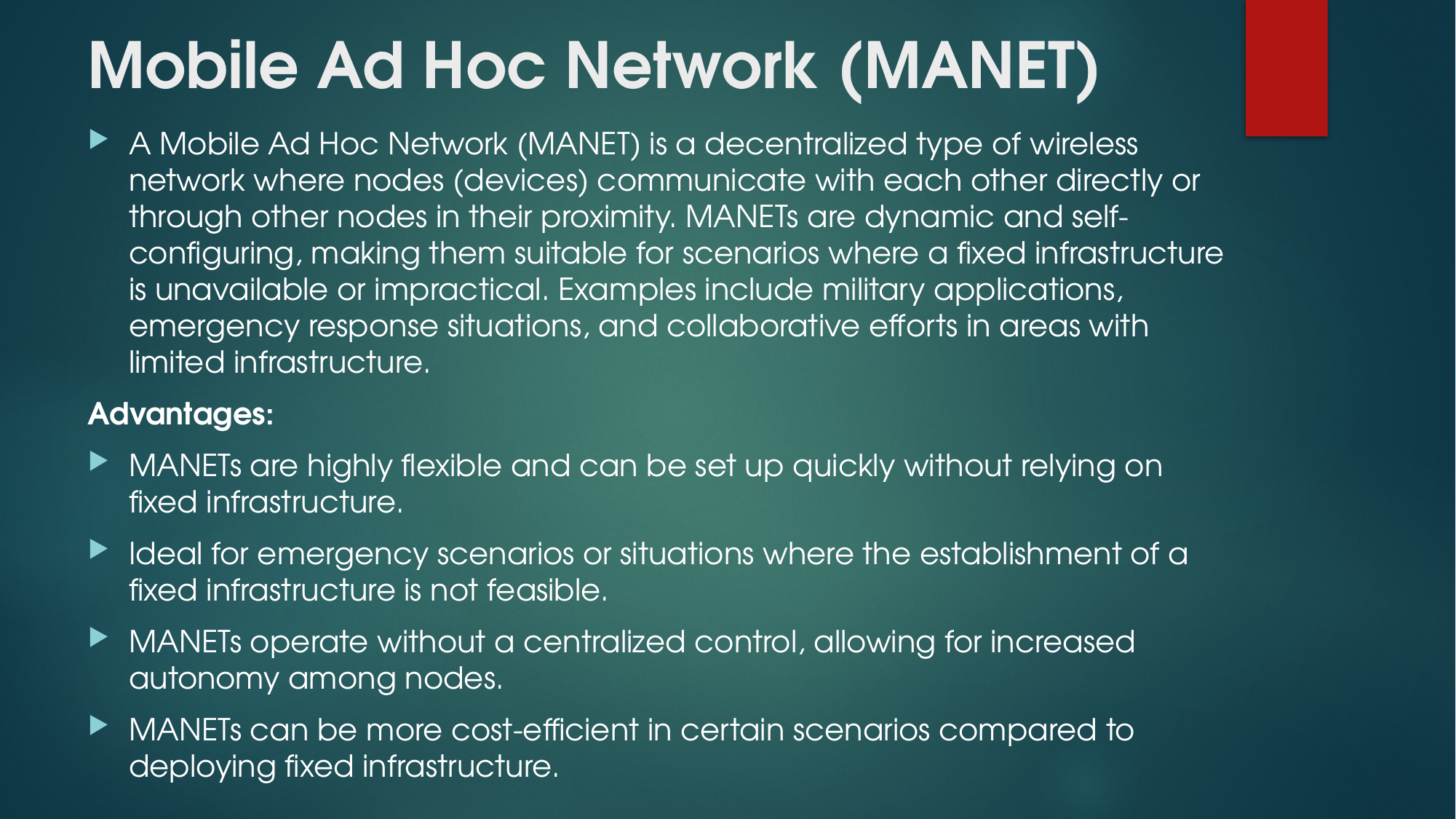

# Mobile Ad Hoc Network (MANET)
A Mobile Ad Hoc Network (MANET) is a decentralized type of wireless network where nodes (devices) communicate with each other directly or through other nodes in their proximity. MANETs are dynamic and self-configuring, making them suitable for scenarios where a fixed infrastructure is unavailable or impractical. Examples include military applications, emergency response situations, and collaborative efforts in areas with limited infrastructure.
Advantages:
MANETs are highly flexible and can be set up quickly without relying on fixed infrastructure.
Ideal for emergency scenarios or situations where the establishment of a fixed infrastructure is not feasible.
MANETs operate without a centralized control, allowing for increased autonomy among nodes.
MANETs can be more cost-efficient in certain scenarios compared to deploying fixed infrastructure.